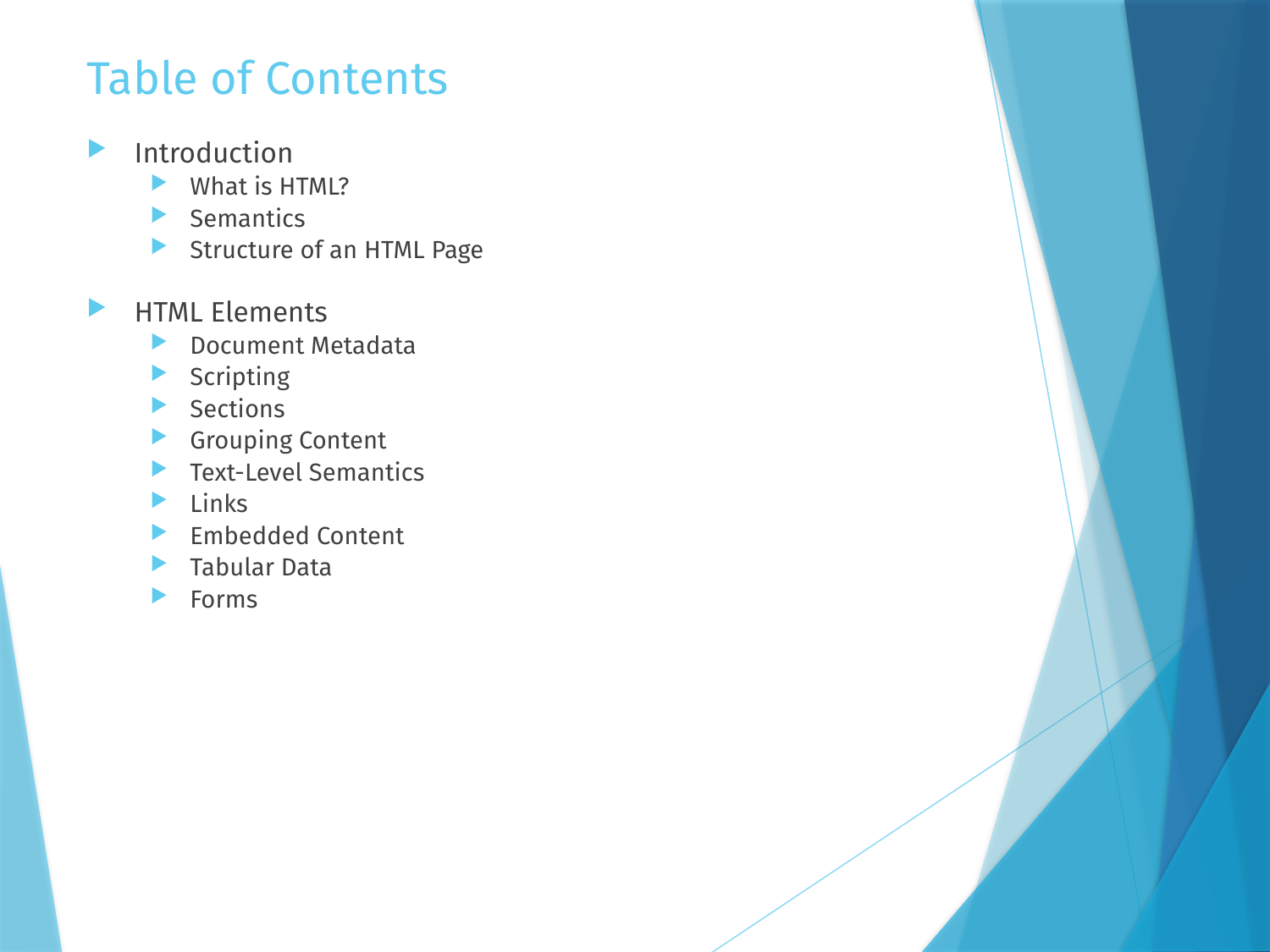

# Table of Contents
Introduction
What is HTML?
Semantics
Structure of an HTML Page

HTML Elements
Document Metadata
Scripting
Sections
Grouping Content
Text-Level Semantics
Links
Embedded Content
Tabular Data
Forms